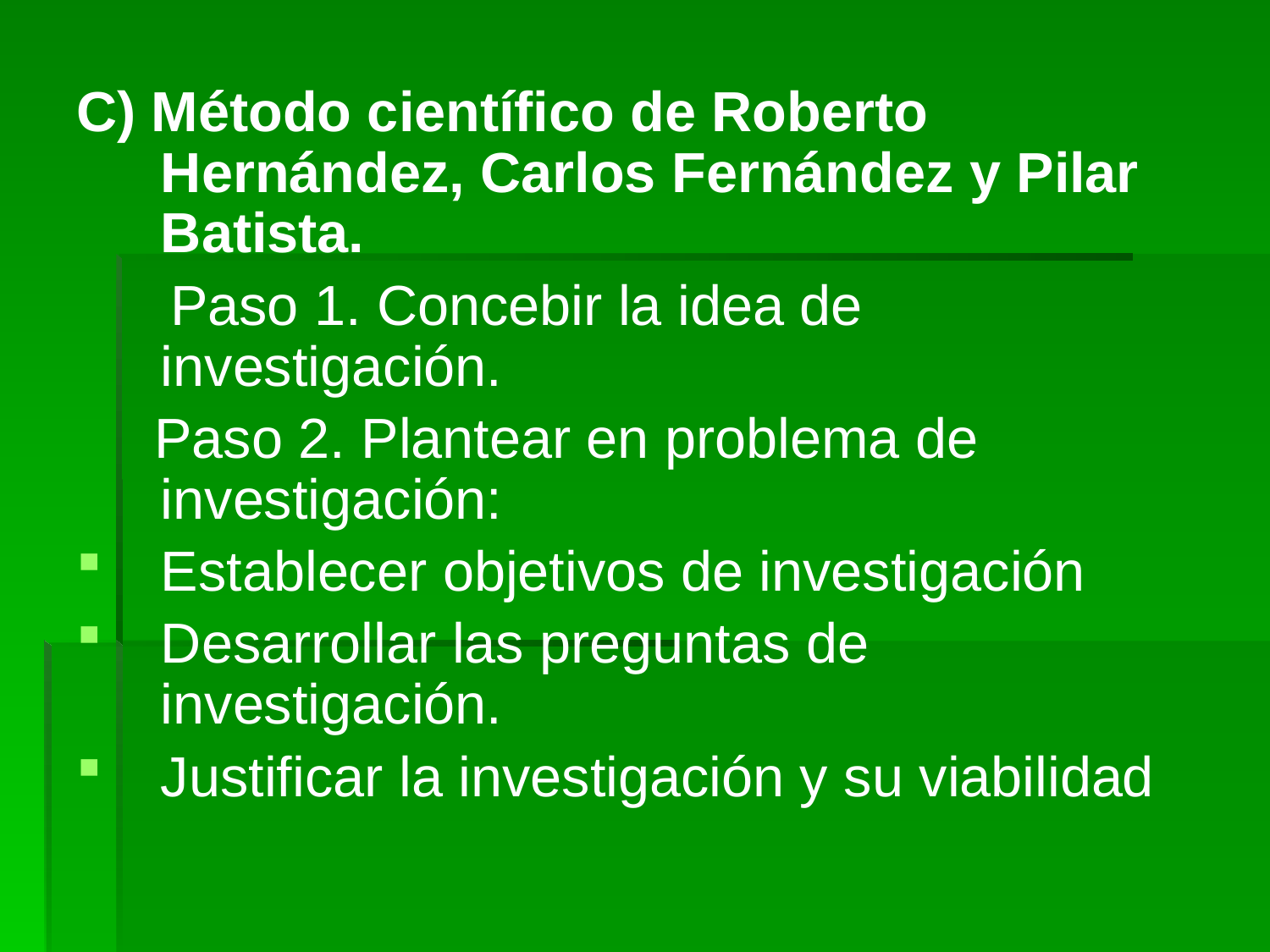

C) Método científico de Roberto Hernández, Carlos Fernández y Pilar Batista.
      Paso 1. Concebir la idea de investigación.
     Paso 2. Plantear en problema de investigación:
Establecer objetivos de investigación
Desarrollar las preguntas de investigación.
Justificar la investigación y su viabilidad